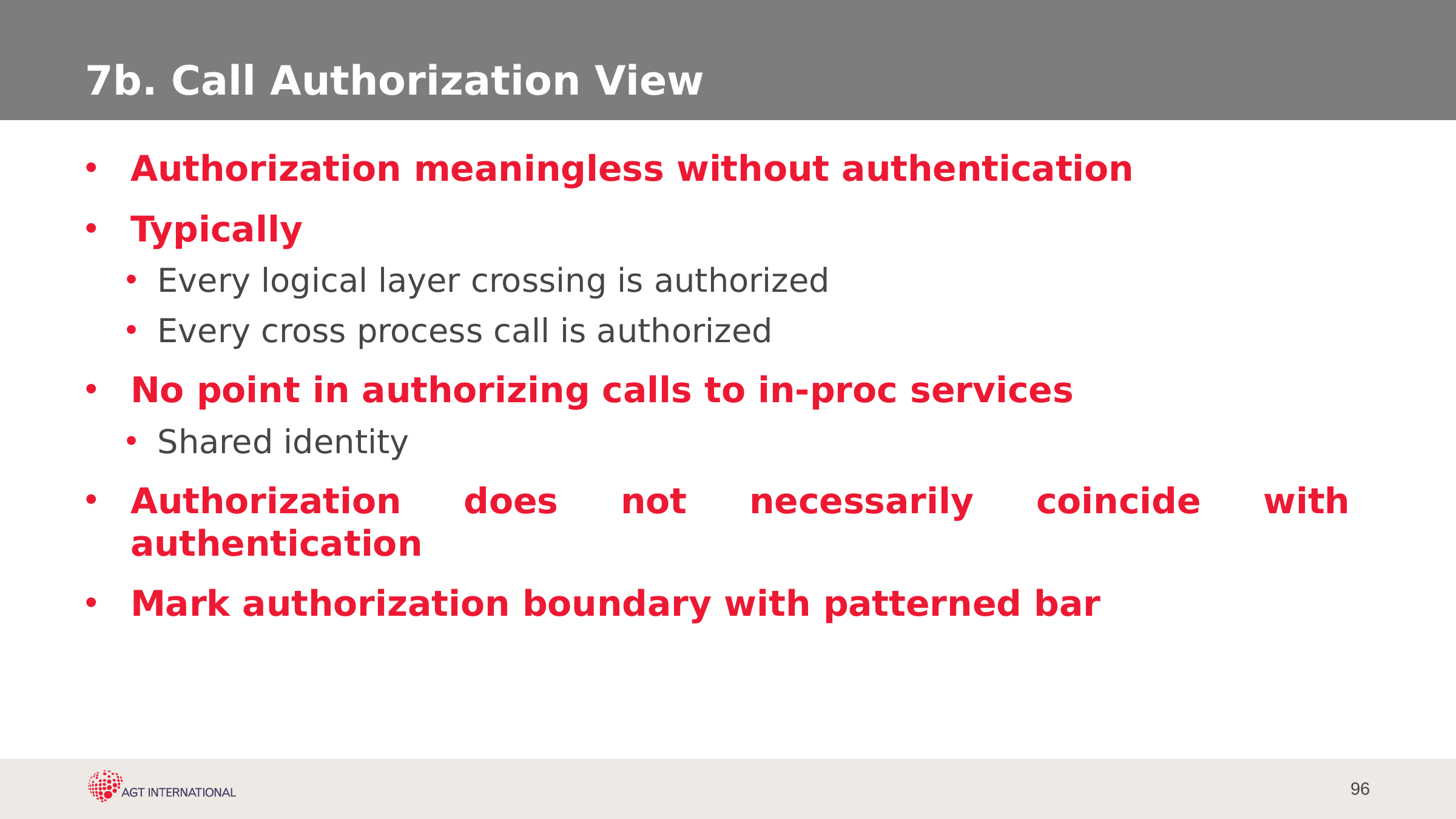

# 7b. Call Authorization View
Authorization meaningless without authentication
Typically
Every logical layer crossing is authorized
Every cross process call is authorized
No point in authorizing calls to in-proc services
Shared identity
Authorization does not necessarily coincide with authentication
Mark authorization boundary with patterned bar